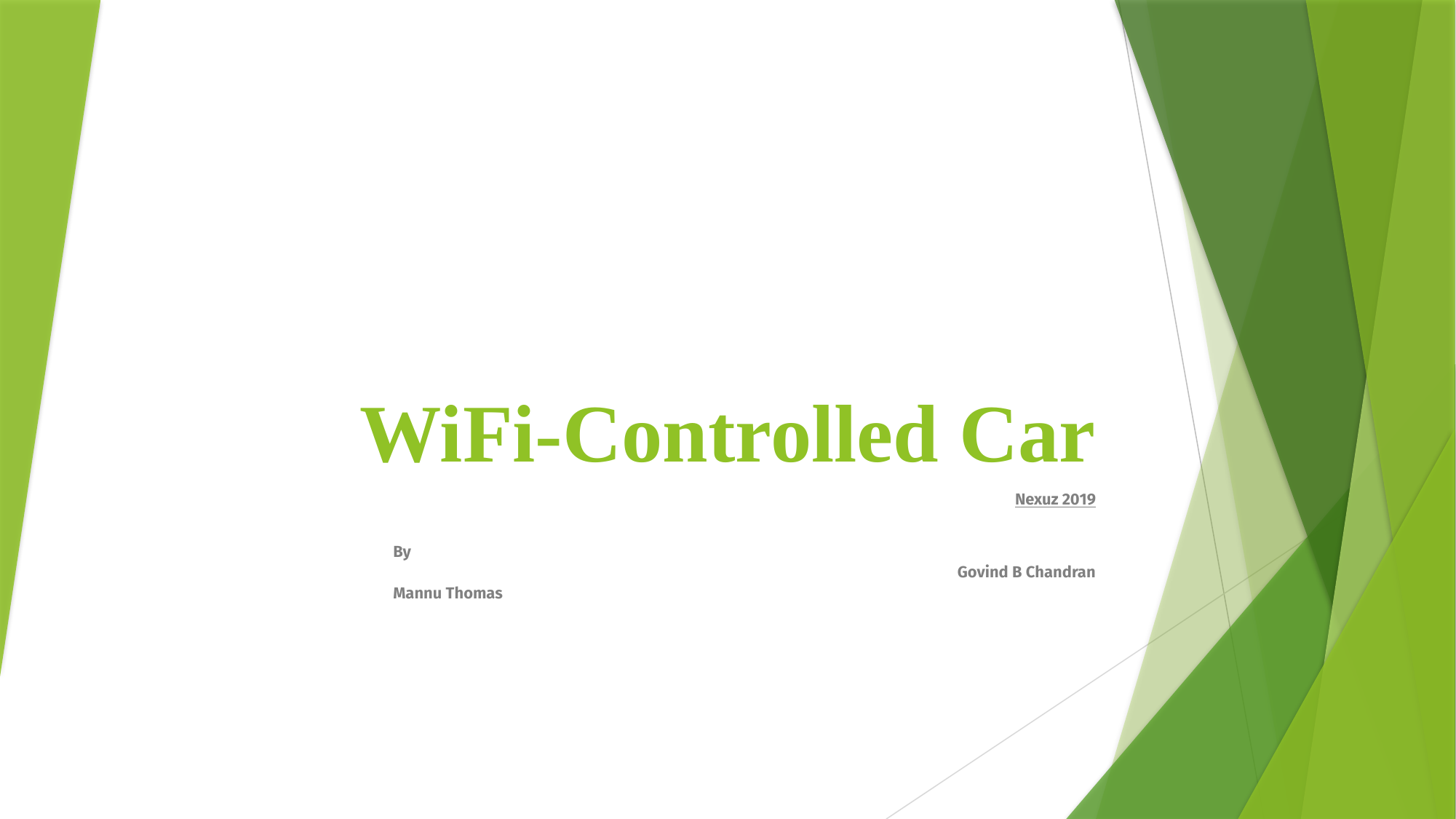

# WiFi-Controlled Car
Nexuz 2019

                                                     By
    Govind B Chandran
                                                     Mannu Thomas